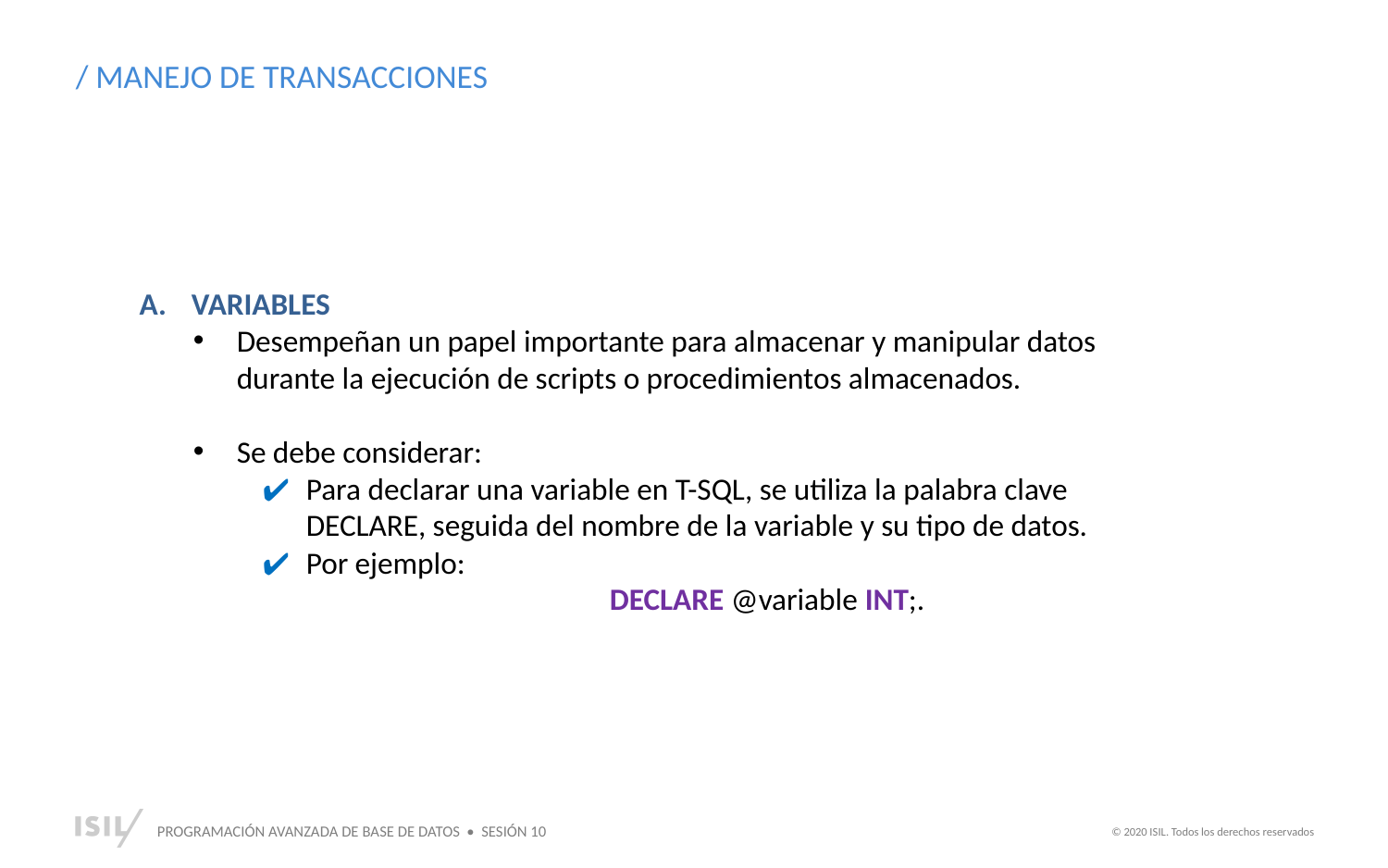

/ MANEJO DE TRANSACCIONES
VARIABLES
Desempeñan un papel importante para almacenar y manipular datos durante la ejecución de scripts o procedimientos almacenados.

Se debe considerar:
Para declarar una variable en T-SQL, se utiliza la palabra clave DECLARE, seguida del nombre de la variable y su tipo de datos.
Por ejemplo:
DECLARE @variable INT;.